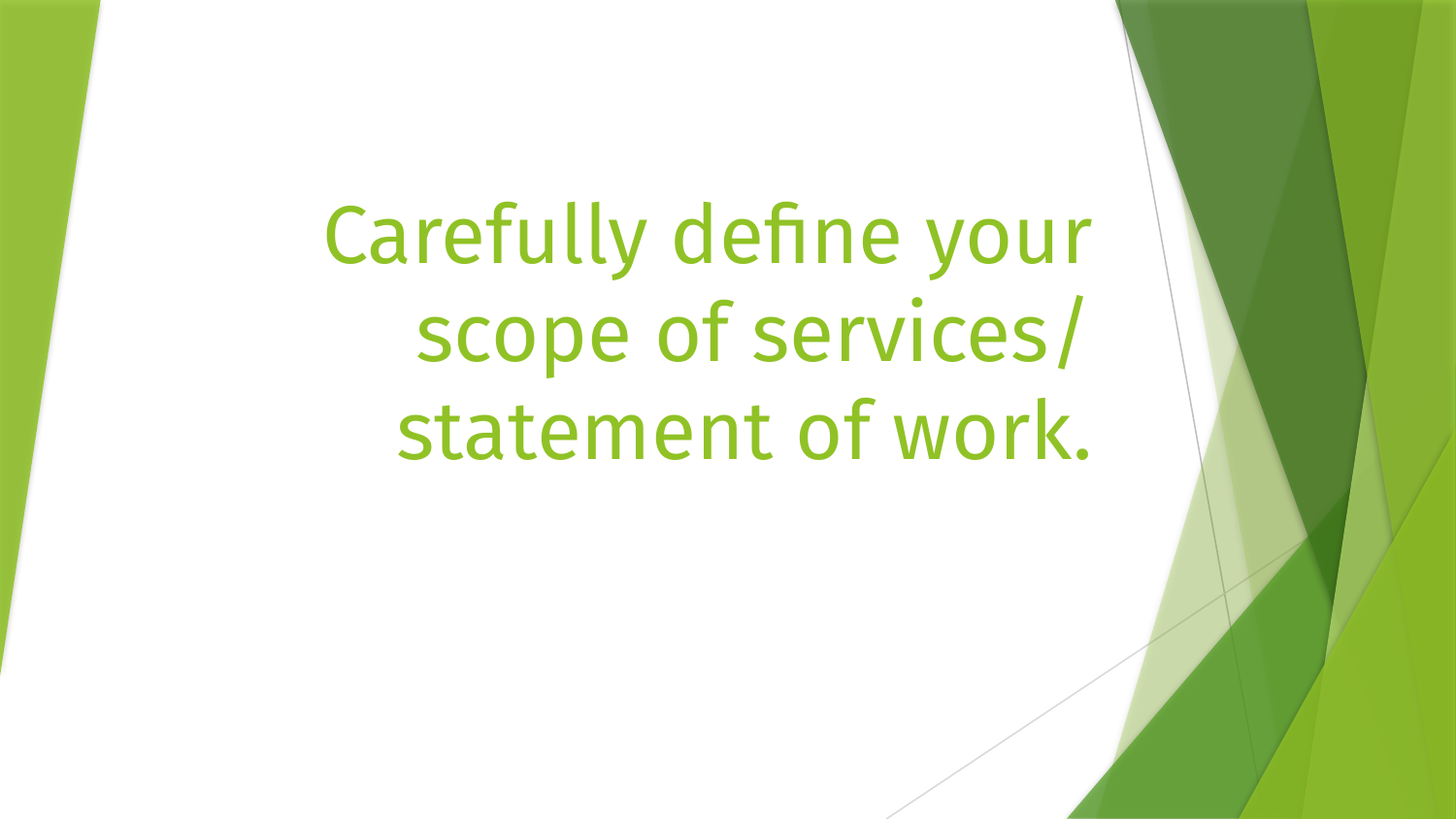

# Carefully define your scope of services/ statement of work.